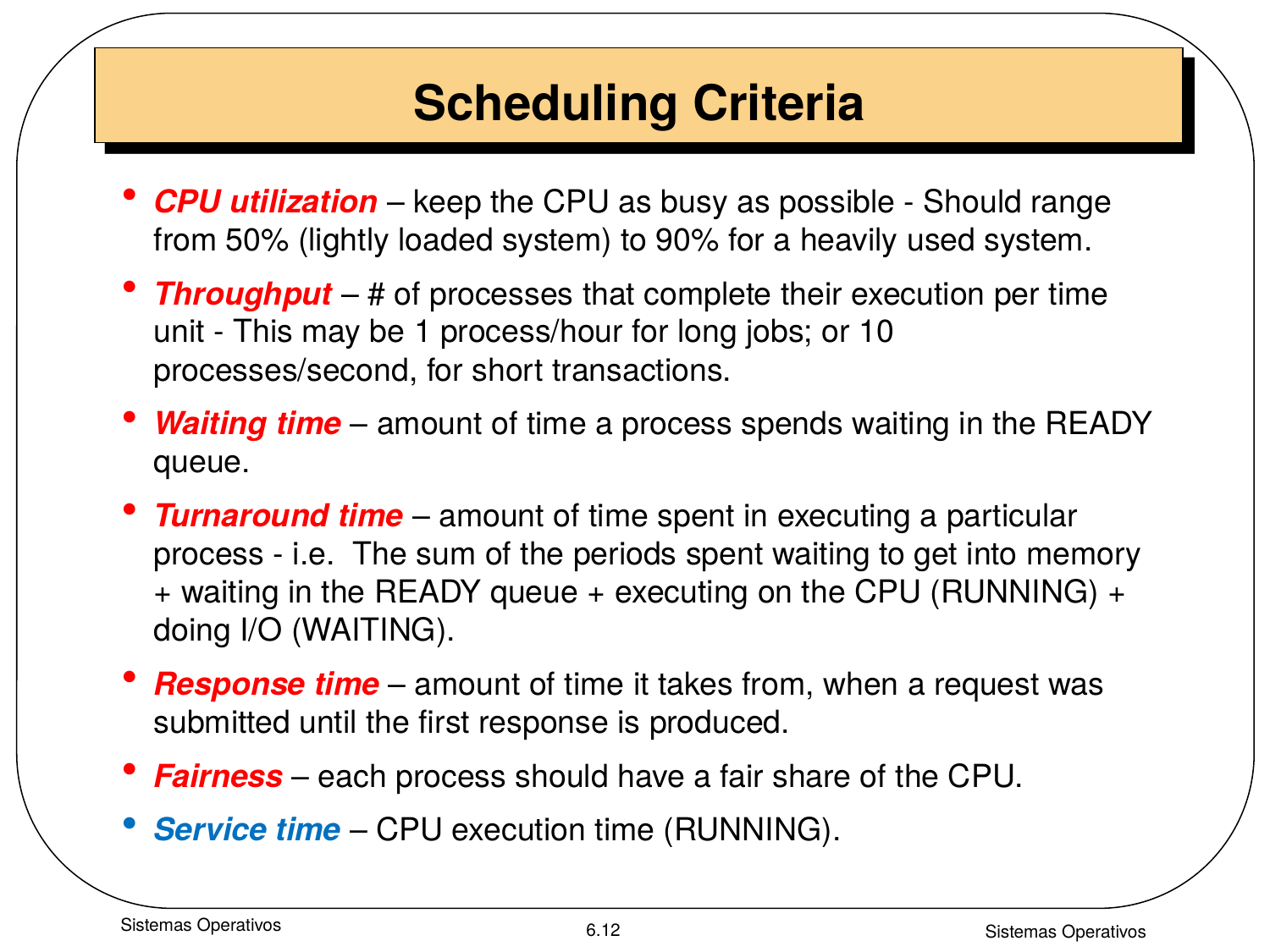

# Scheduling Criteria
CPU utilization – keep the CPU as busy as possible - Should range from 50% (lightly loaded system) to 90% for a heavily used system.
Throughput – # of processes that complete their execution per time unit - This may be 1 process/hour for long jobs; or 10 processes/second, for short transactions.
Waiting time – amount of time a process spends waiting in the READY queue.
Turnaround time – amount of time spent in executing a particular process - i.e.  The sum of the periods spent waiting to get into memory + waiting in the READY queue + executing on the CPU (RUNNING) + doing I/O (WAITING).
Response time – amount of time it takes from, when a request was submitted until the first response is produced.
Fairness – each process should have a fair share of the CPU.
Service time – CPU execution time (RUNNING).

Sistemas Operativos